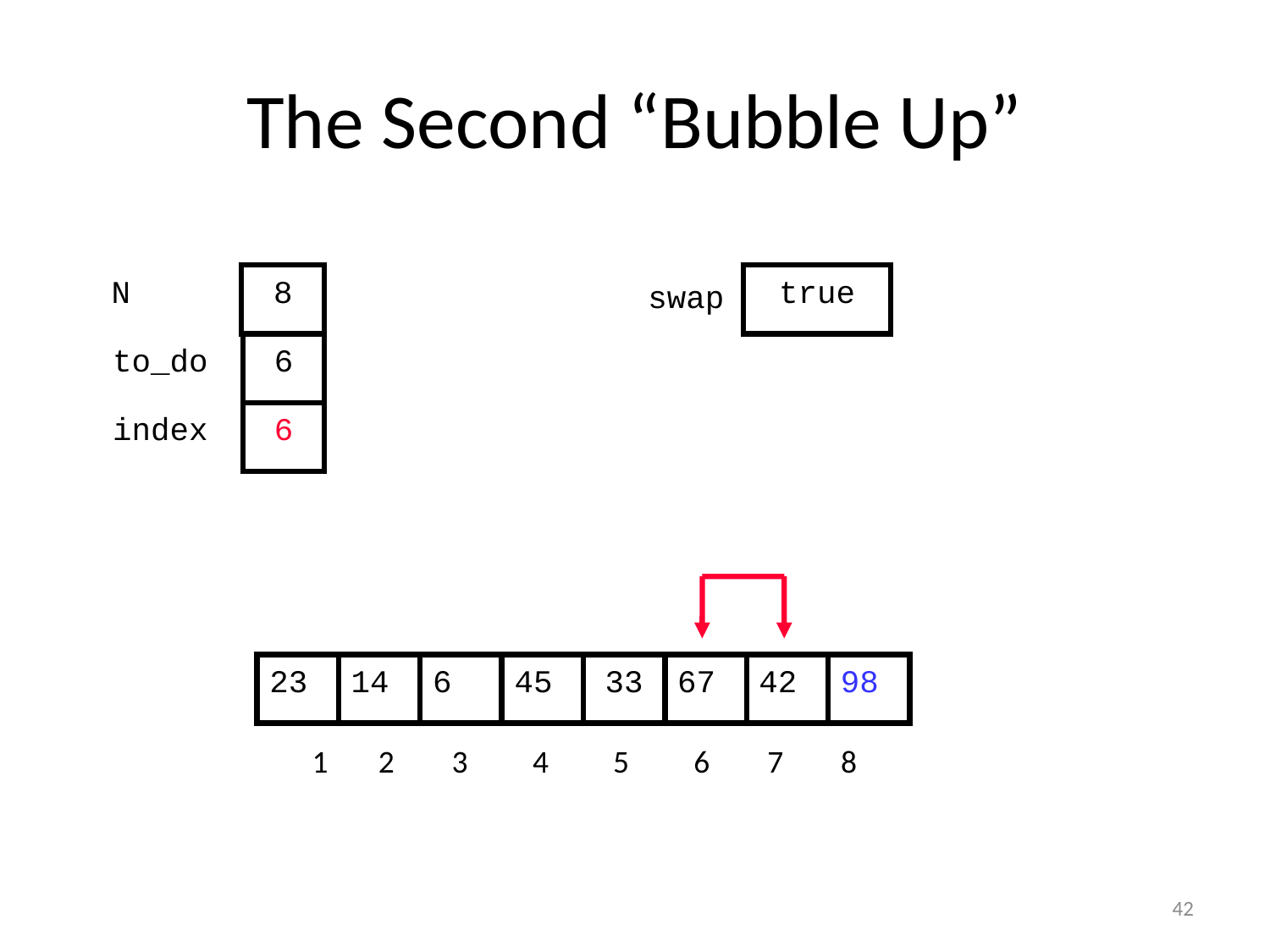

# The Second “Bubble Up”
N
8
true
swap
to_do
6
index
6

23
14
6
45
33
67
42
98
1       2        3         4         5         6        7        8
42